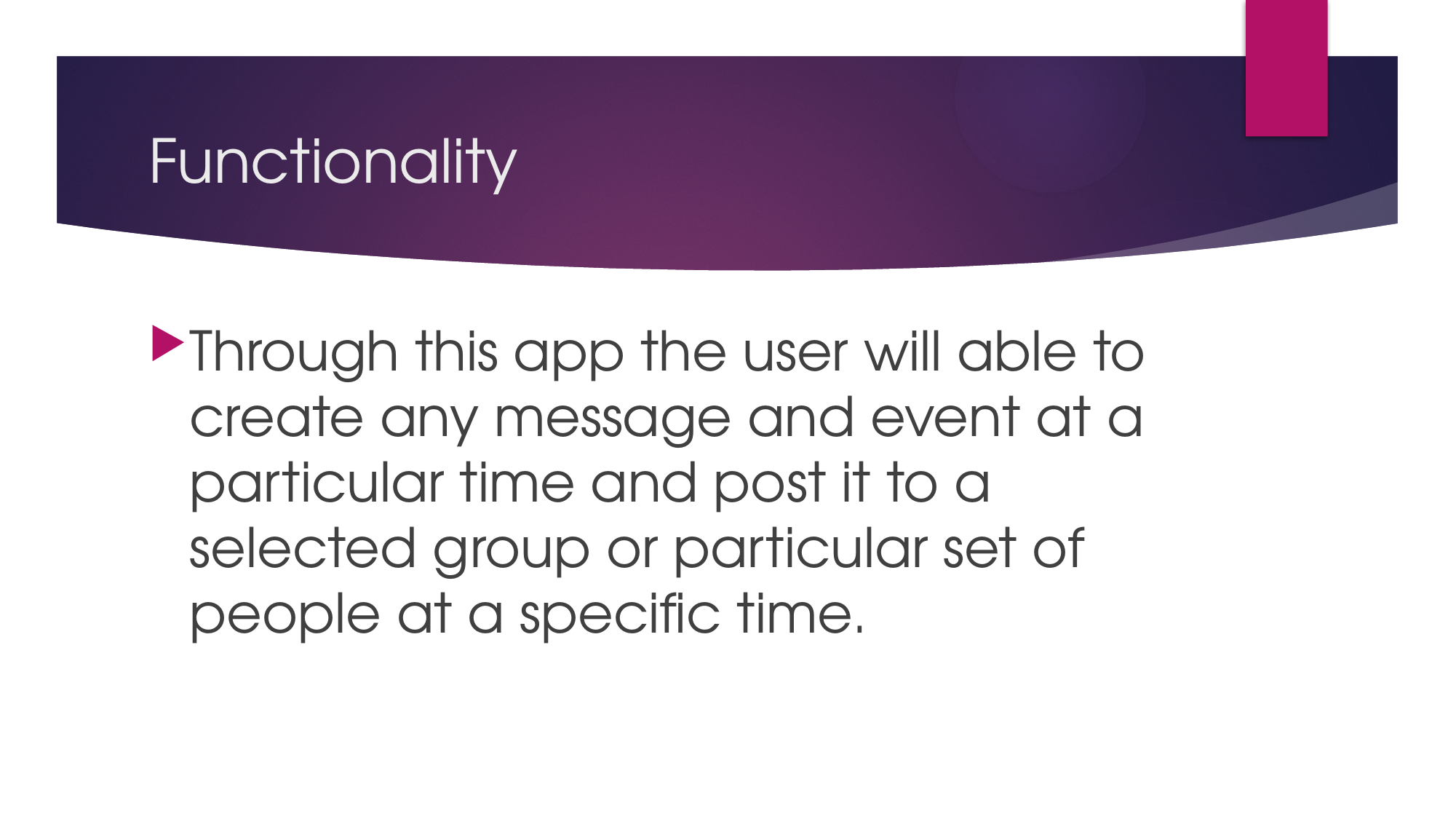

# Functionality
Through this app the user will able to create any message and event at a particular time and post it to a selected group or particular set of people at a specific time.